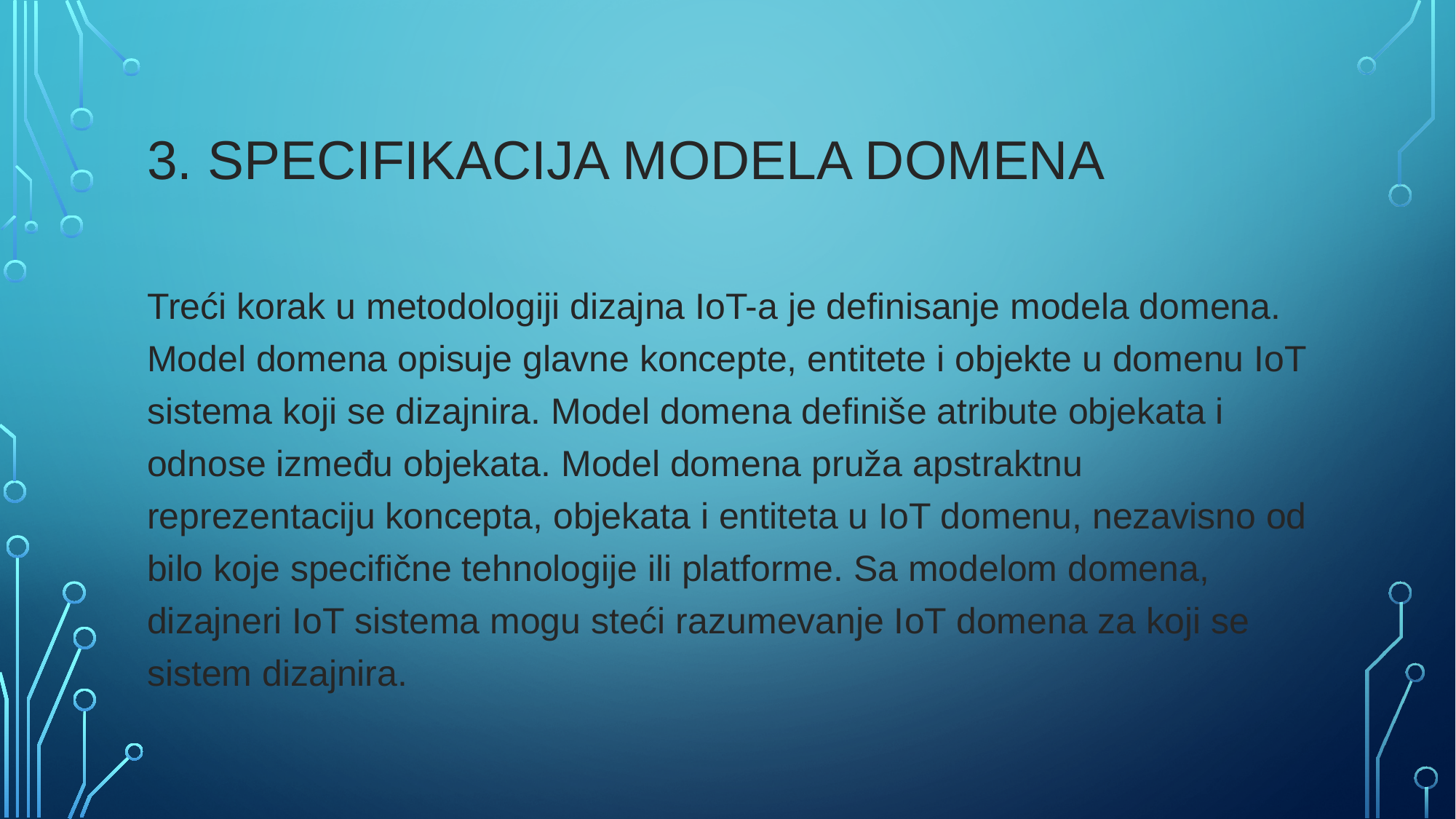

# 3. Specifikacija modela domenA
Treći korak u metodologiji dizajna IoT-a je definisanje modela domena. Model domena opisuje glavne koncepte, entitete i objekte u domenu IoT sistema koji se dizajnira. Model domena definiše atribute objekata i odnose između objekata. Model domena pruža apstraktnu reprezentaciju koncepta, objekata i entiteta u IoT domenu, nezavisno od bilo koje specifične tehnologije ili platforme. Sa modelom domena, dizajneri IoT sistema mogu steći razumevanje IoT domena za koji se sistem dizajnira.